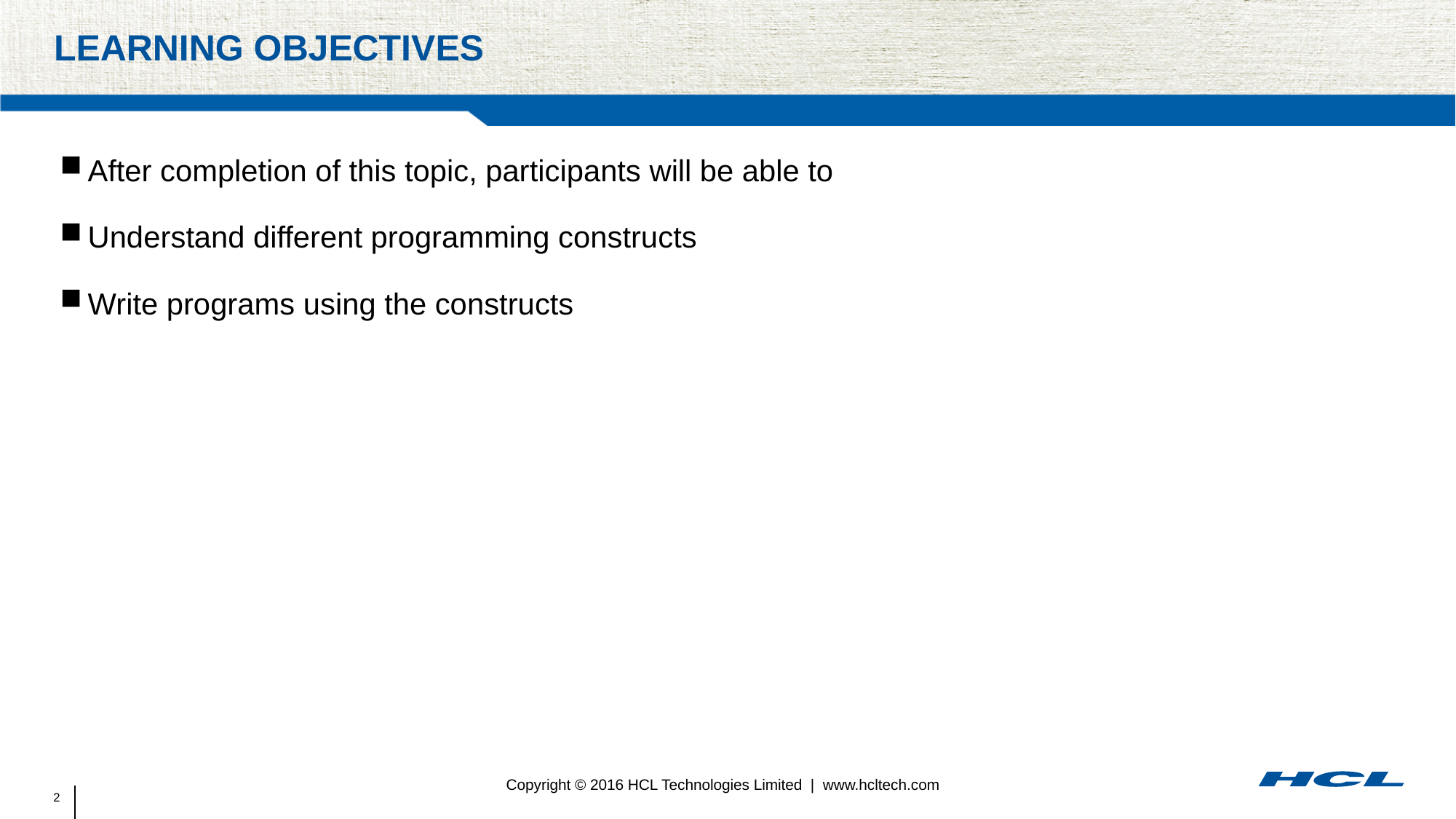

# Learning objectives
After completion of this topic, participants will be able to
Understand different programming constructs
Write programs using the constructs